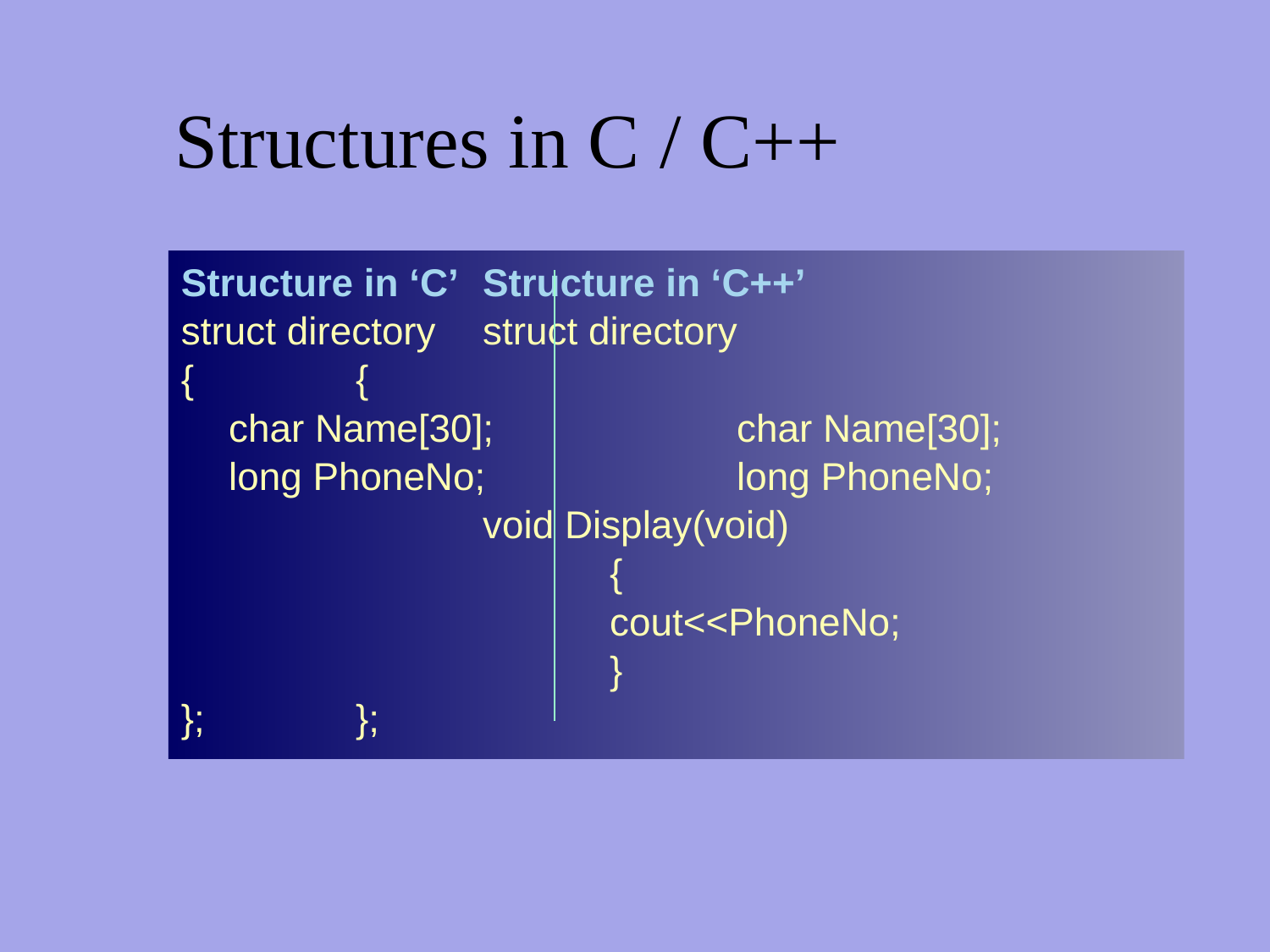

Structures in C / C++
Structure in ‘C’	Structure in ‘C++’
struct directory	struct directory
{		{
	char Name[30];		char Name[30];
	long PhoneNo;		long PhoneNo;
			void Display(void)
				{
				cout<<PhoneNo;
				}
};		};